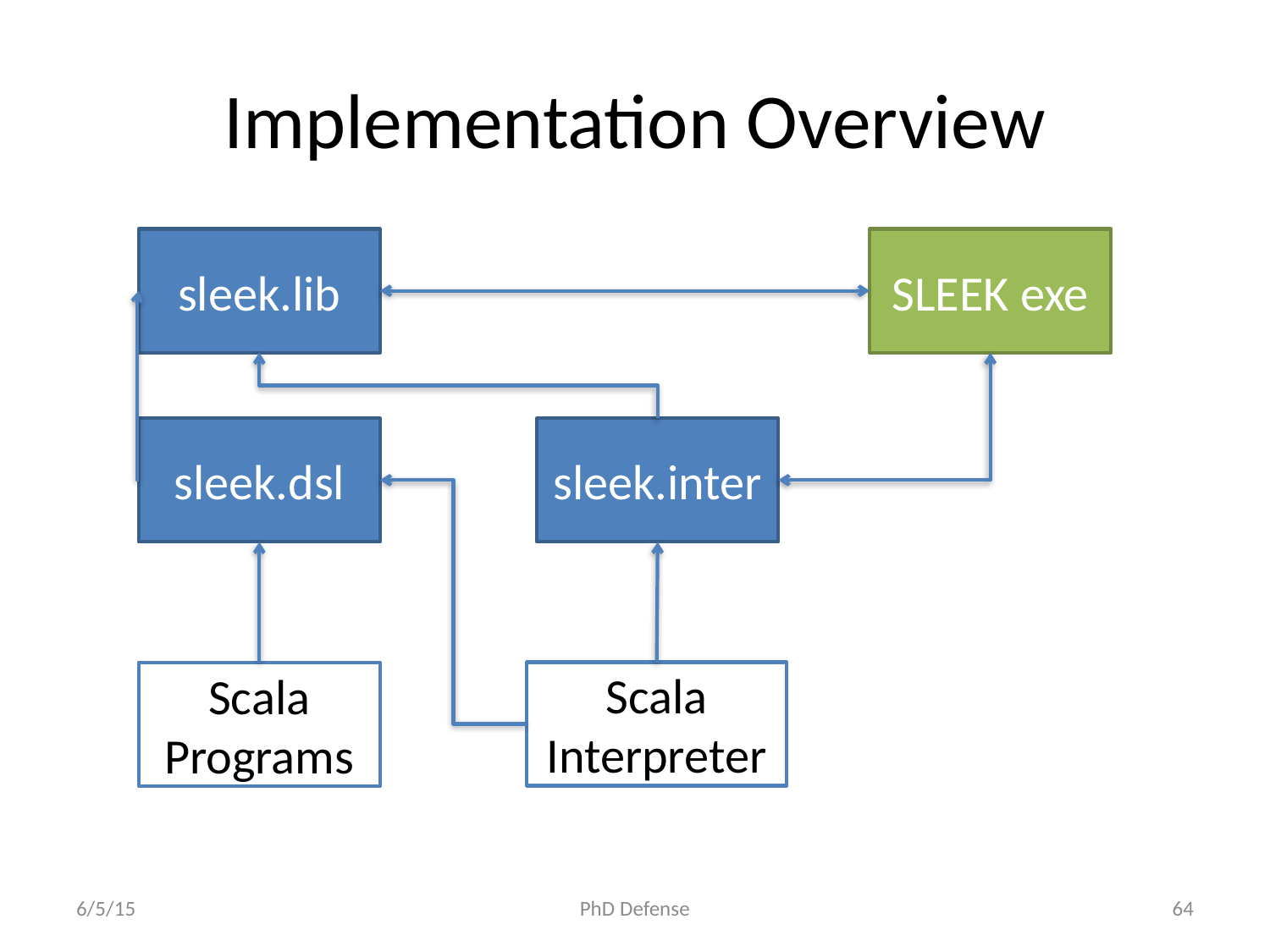

# Implementation Overview
sleek.lib
SLEEK exe
sleek.dsl
sleek.inter
Scala Interpreter
Scala Programs
6/5/15
PhD Defense
64